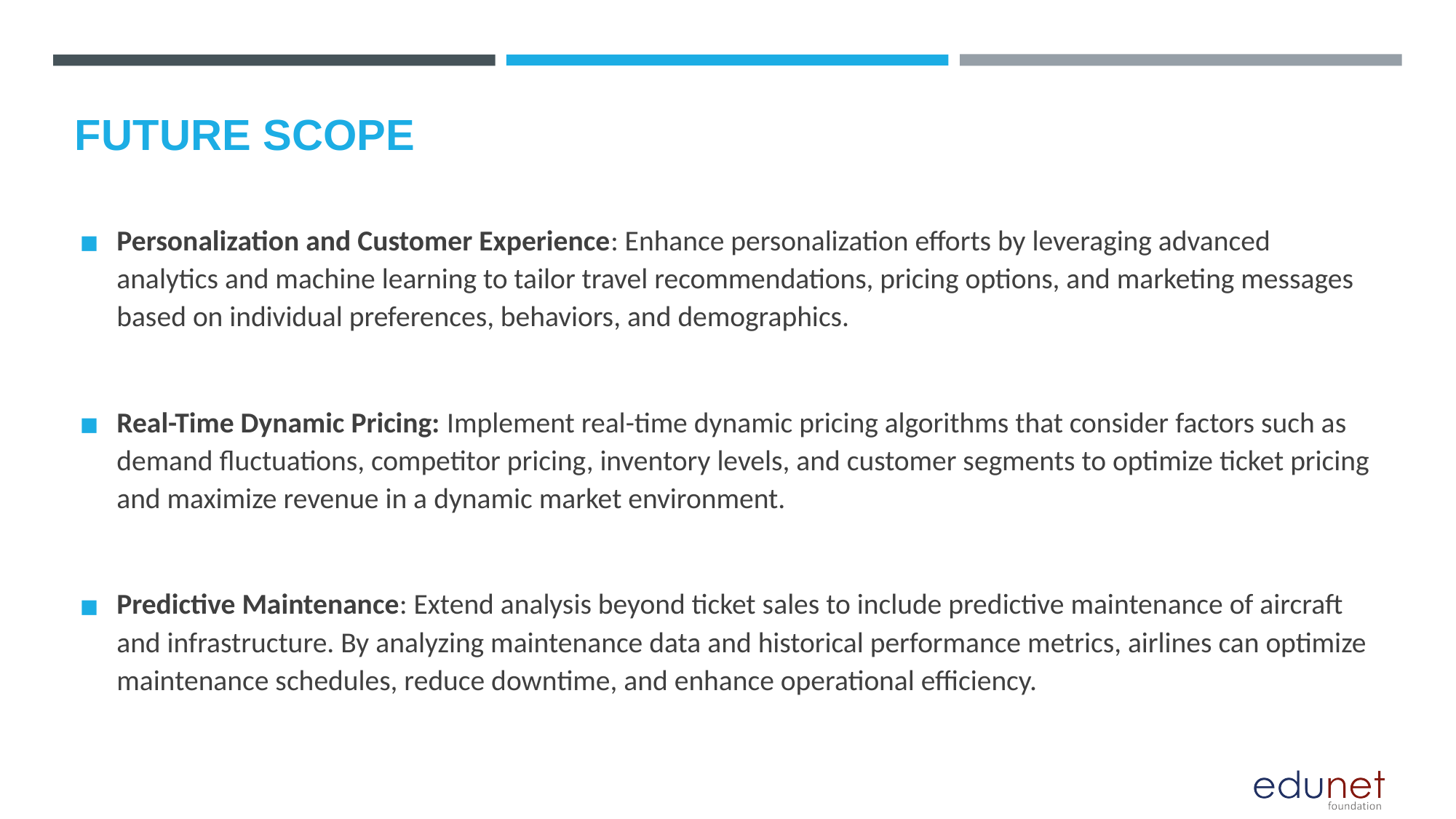

FUTURE SCOPE

Personalization and Customer Experience: Enhance personalization efforts by leveraging advanced analytics and machine learning to tailor travel recommendations, pricing options, and marketing messages based on individual preferences, behaviors, and demographics.

Real-Time Dynamic Pricing: Implement real-time dynamic pricing algorithms that consider factors such as demand fluctuations, competitor pricing, inventory levels, and customer segments to optimize ticket pricing and maximize revenue in a dynamic market environment.

Predictive Maintenance: Extend analysis beyond ticket sales to include predictive maintenance of aircraft and infrastructure. By analyzing maintenance data and historical performance metrics, airlines can optimize maintenance schedules, reduce downtime, and enhance operational efficiency.